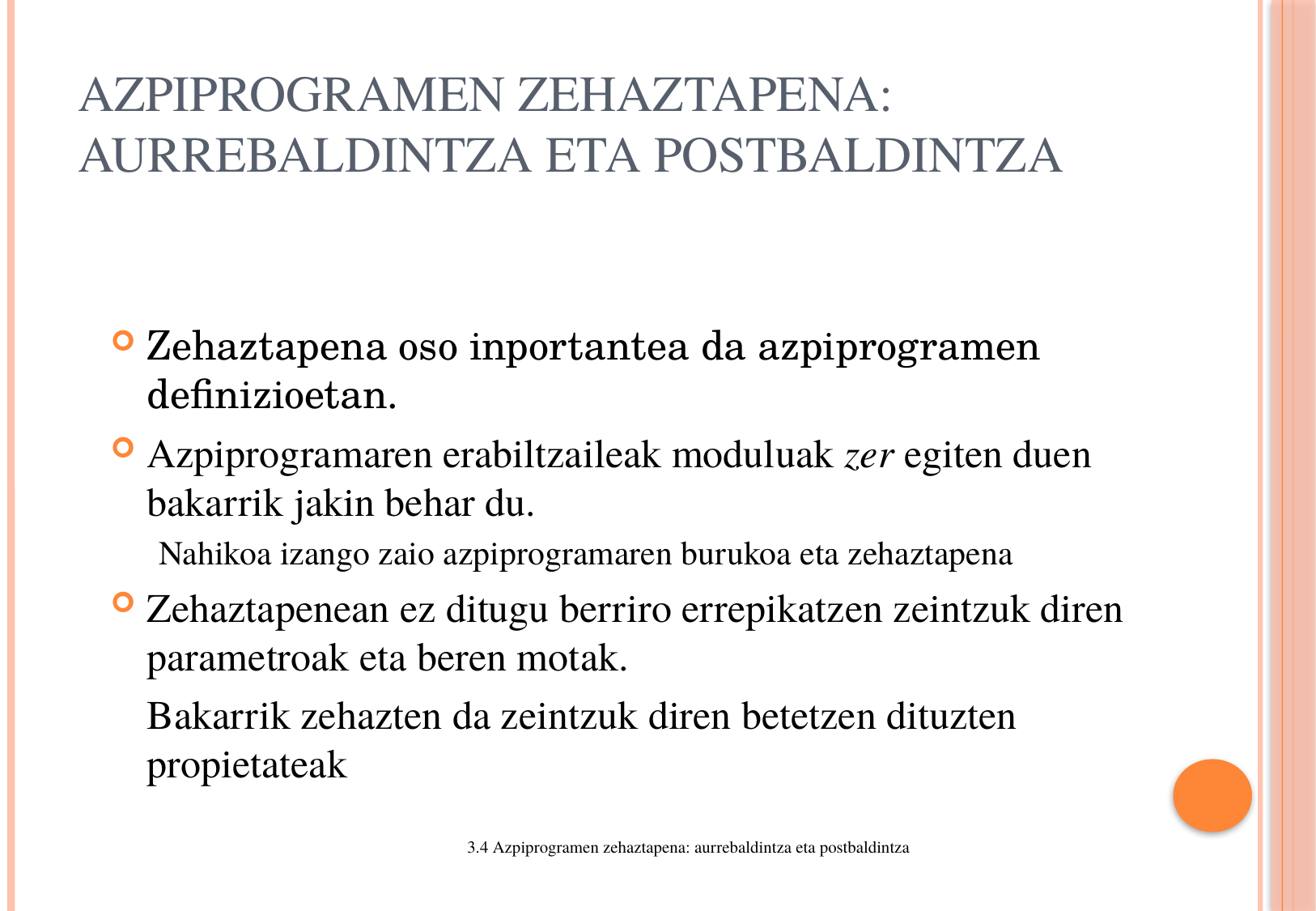

# Azpiprogramen zehaztapena: aurrebaldintza eta postbaldintza

Zehaztapena oso inportantea da azpiprogramen definizioetan.
Azpiprogramaren erabiltzaileak moduluak zer egiten duen bakarrik jakin behar du.
Nahikoa izango zaio azpiprogramaren burukoa eta zehaztapena
Zehaztapenean ez ditugu berriro errepikatzen zeintzuk diren parametroak eta beren motak.
	Bakarrik zehazten da zeintzuk diren betetzen dituzten propietateak

3.4 Azpiprogramen zehaztapena: aurrebaldintza eta postbaldintza